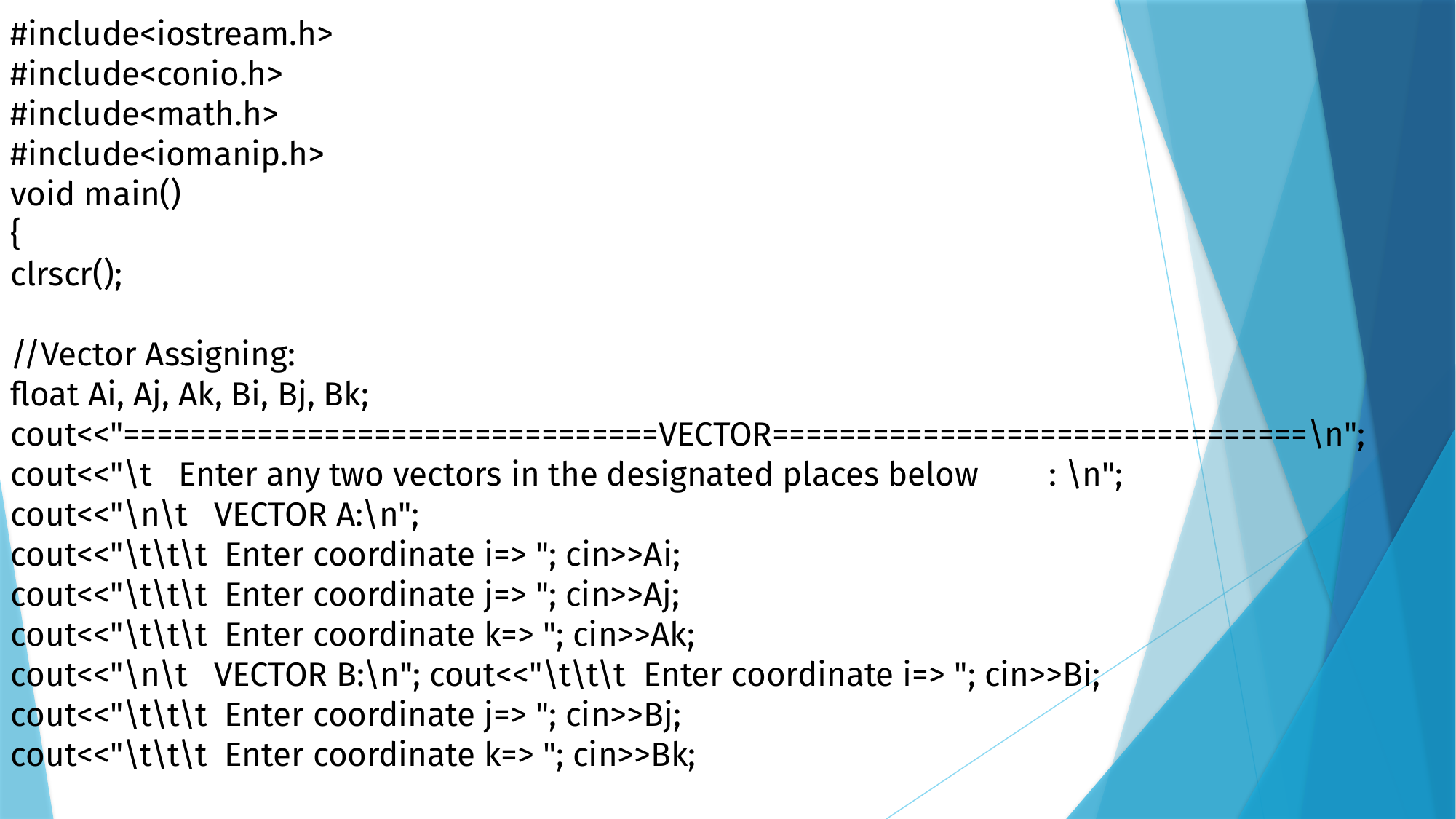

#include<iostream.h>
#include<conio.h>
#include<math.h>
#include<iomanip.h>
void main()
{
clrscr();

//Vector Assigning:
float Ai, Aj, Ak, Bi, Bj, Bk;
cout<<"================================VECTOR================================\n";
cout<<"\t   Enter any two vectors in the designated places below        : \n";
cout<<"\n\t   VECTOR A:\n";
cout<<"\t\t\t  Enter coordinate i=> "; cin>>Ai;
cout<<"\t\t\t  Enter coordinate j=> "; cin>>Aj;
cout<<"\t\t\t  Enter coordinate k=> "; cin>>Ak;
cout<<"\n\t   VECTOR B:\n"; cout<<"\t\t\t  Enter coordinate i=> "; cin>>Bi;
cout<<"\t\t\t  Enter coordinate j=> "; cin>>Bj;
cout<<"\t\t\t  Enter coordinate k=> "; cin>>Bk;